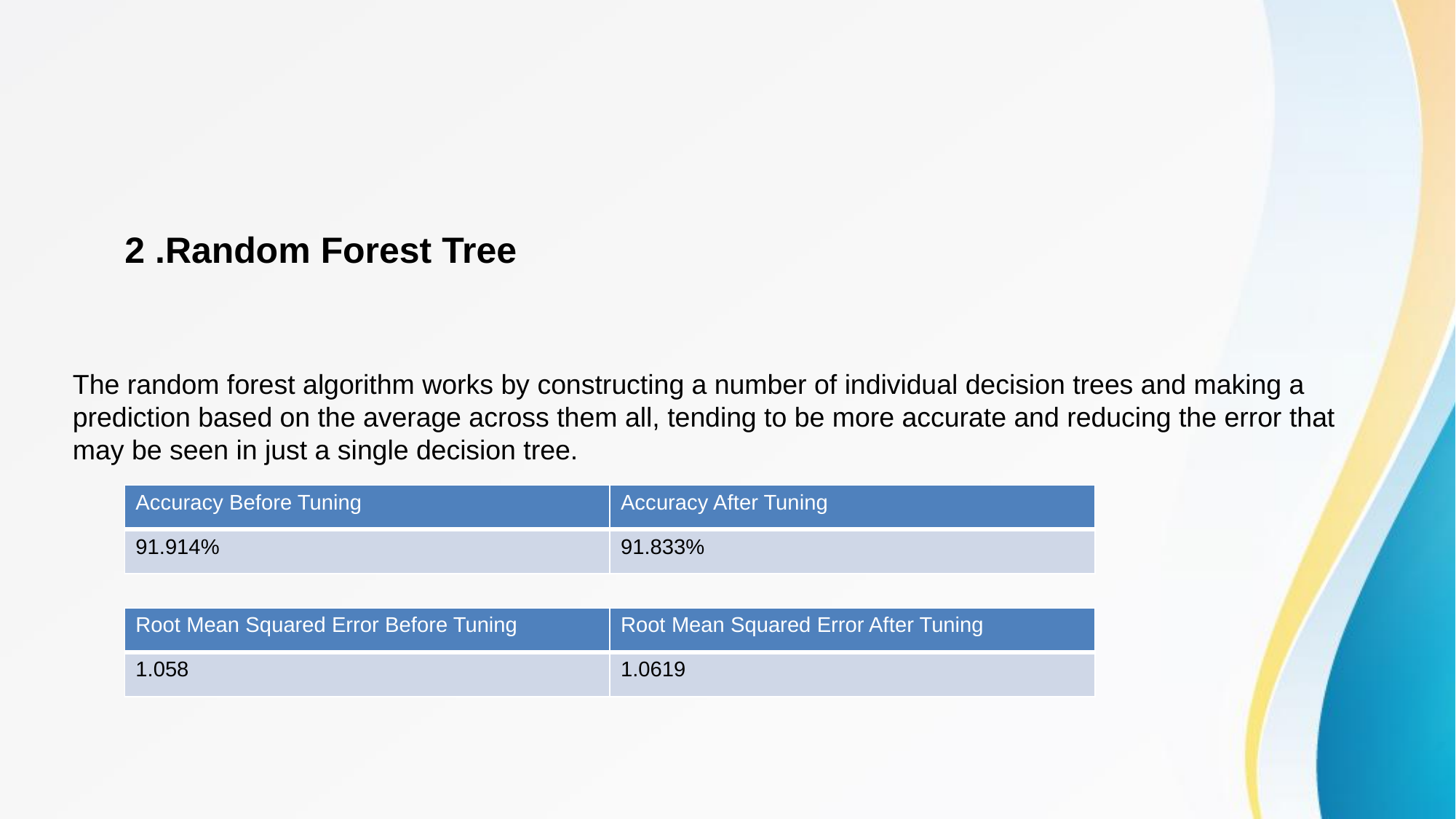

The random forest algorithm works by constructing a number of individual decision trees and making a prediction based on the average across them all, tending to be more accurate and reducing the error that may be seen in just a single decision tree.

# 2 .Random Forest Tree
| Accuracy Before Tuning | Accuracy After Tuning |
| --- | --- |
| 91.914% | 91.833% |
| Root Mean Squared Error Before Tuning | Root Mean Squared Error After Tuning |
| --- | --- |
| 1.058 | 1.0619 |